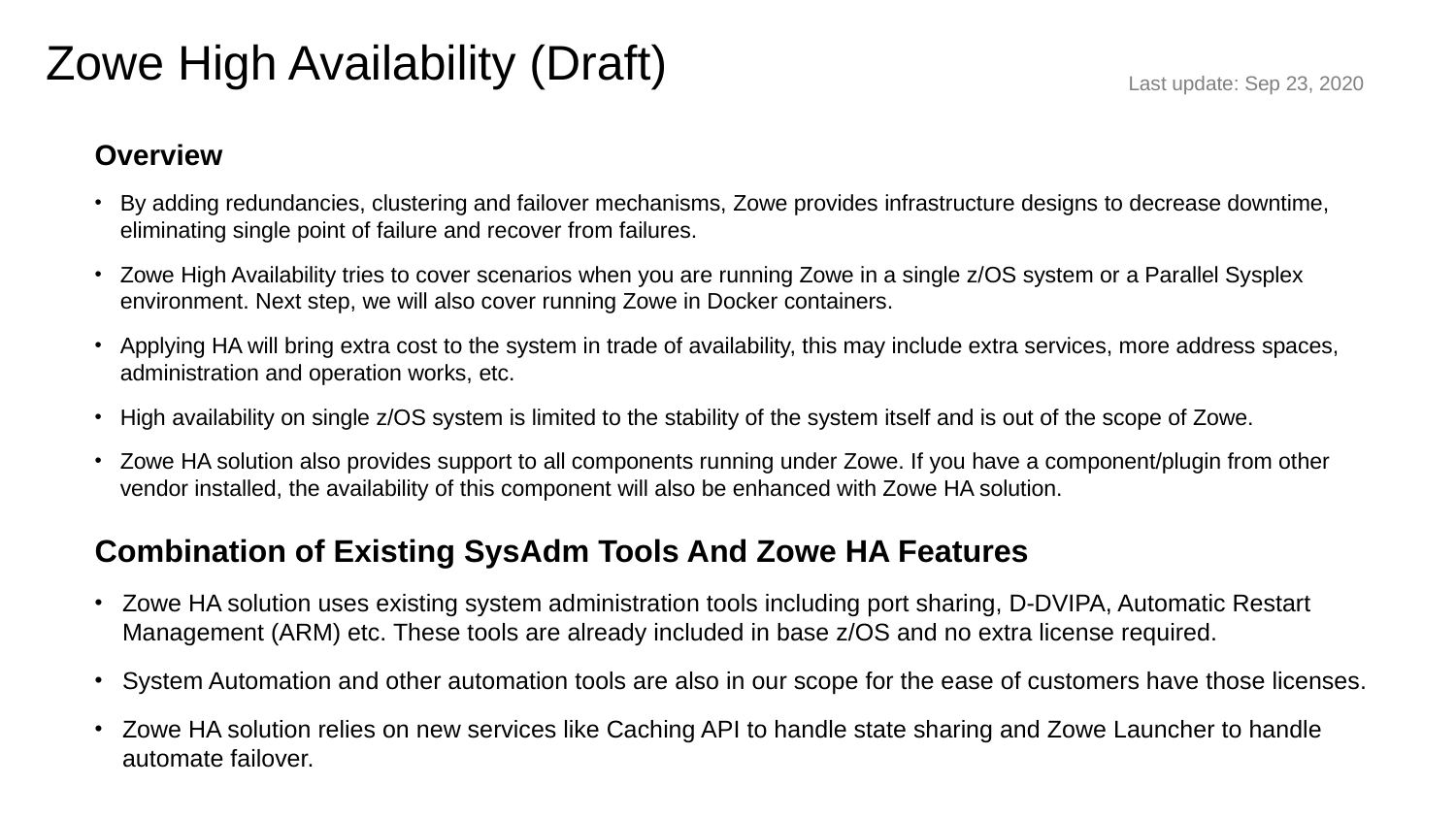

# Zowe High Availability (Draft)
Last update: Sep 23, 2020
Overview
By adding redundancies, clustering and failover mechanisms, Zowe provides infrastructure designs to decrease downtime, eliminating single point of failure and recover from failures.
Zowe High Availability tries to cover scenarios when you are running Zowe in a single z/OS system or a Parallel Sysplex environment. Next step, we will also cover running Zowe in Docker containers.
Applying HA will bring extra cost to the system in trade of availability, this may include extra services, more address spaces, administration and operation works, etc.
High availability on single z/OS system is limited to the stability of the system itself and is out of the scope of Zowe.
Zowe HA solution also provides support to all components running under Zowe. If you have a component/plugin from other vendor installed, the availability of this component will also be enhanced with Zowe HA solution.
Combination of Existing SysAdm Tools And Zowe HA Features
Zowe HA solution uses existing system administration tools including port sharing, D-DVIPA, Automatic Restart Management (ARM) etc. These tools are already included in base z/OS and no extra license required.
System Automation and other automation tools are also in our scope for the ease of customers have those licenses.
Zowe HA solution relies on new services like Caching API to handle state sharing and Zowe Launcher to handle automate failover.